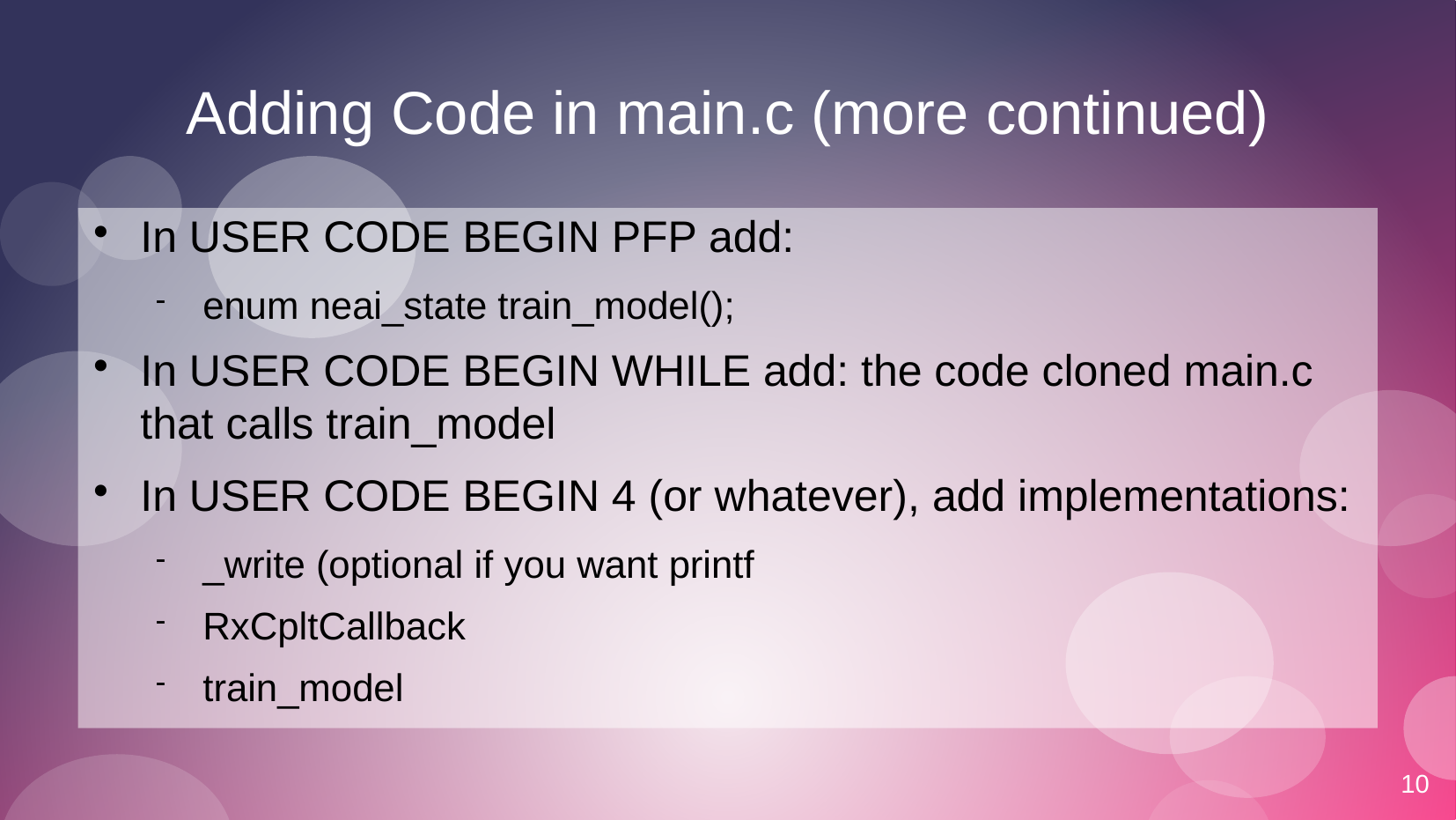

10
# Adding Code in main.c (more continued)
In USER CODE BEGIN PFP add:
enum neai_state train_model();
In USER CODE BEGIN WHILE add: the code cloned main.c that calls train_model
In USER CODE BEGIN 4 (or whatever), add implementations:
_write (optional if you want printf
RxCpltCallback
train_model